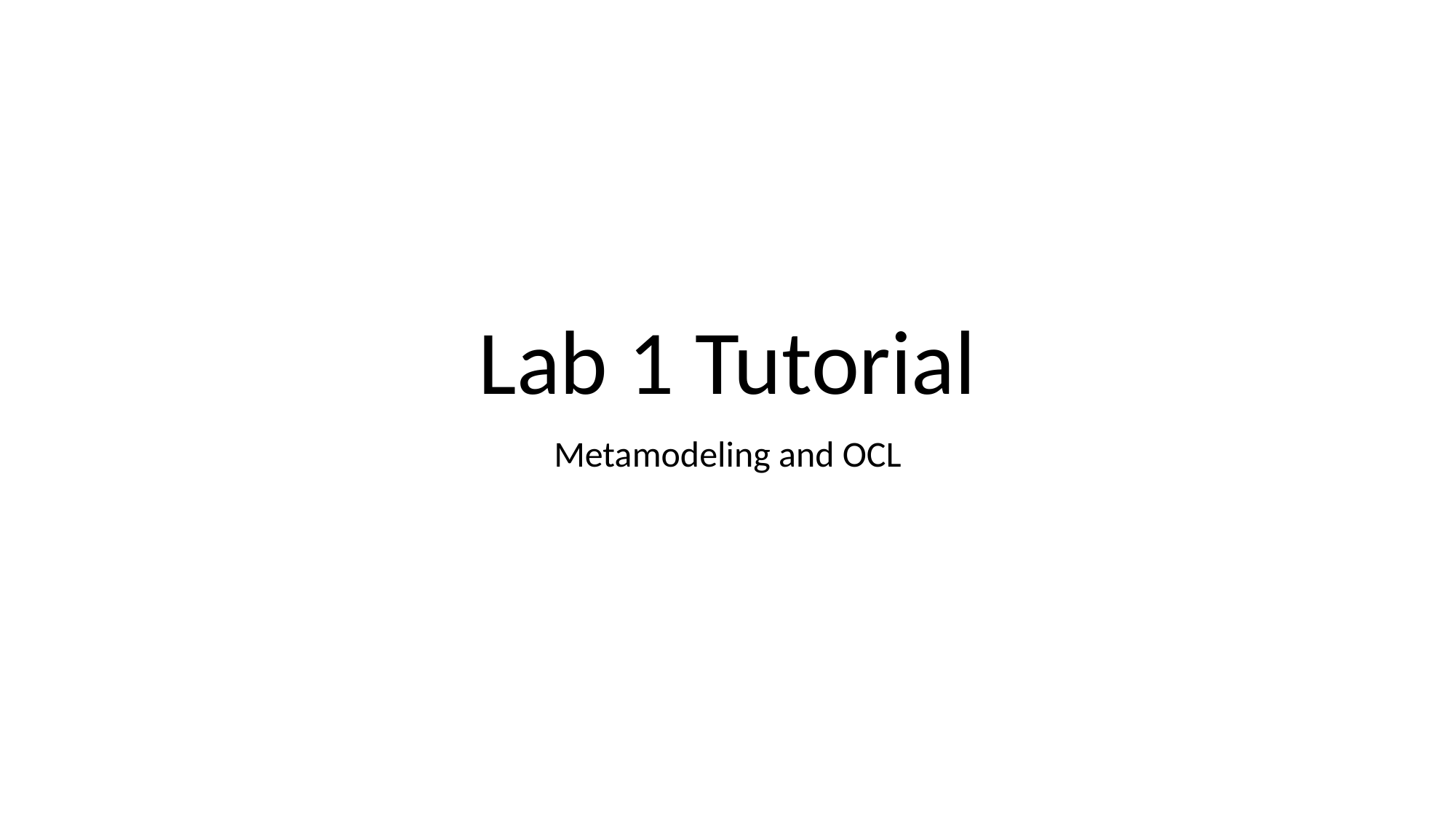

# Lab 1 Tutorial
Metamodeling and OCL